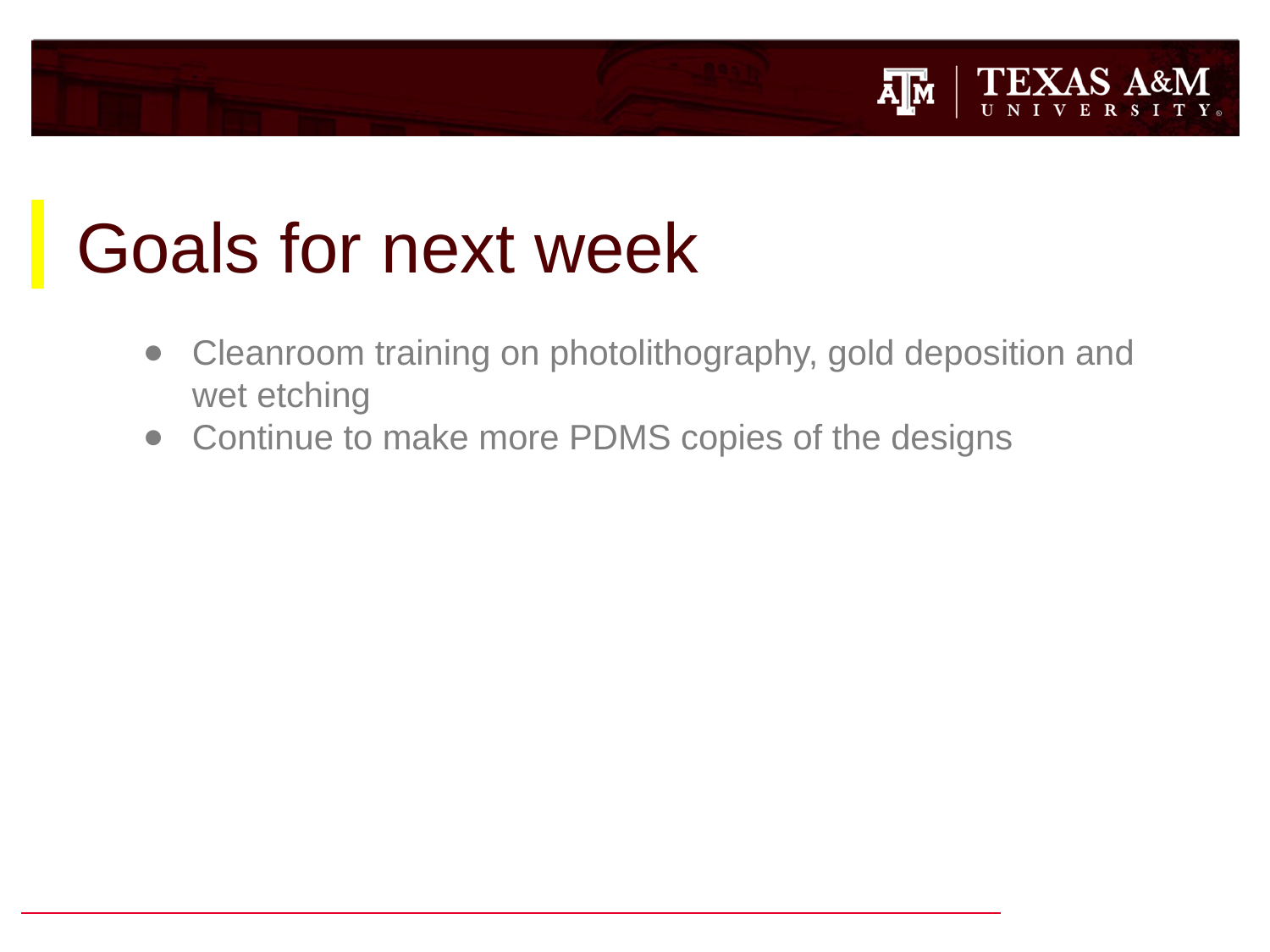

# Goals for next week
Cleanroom training on photolithography, gold deposition and wet etching
Continue to make more PDMS copies of the designs